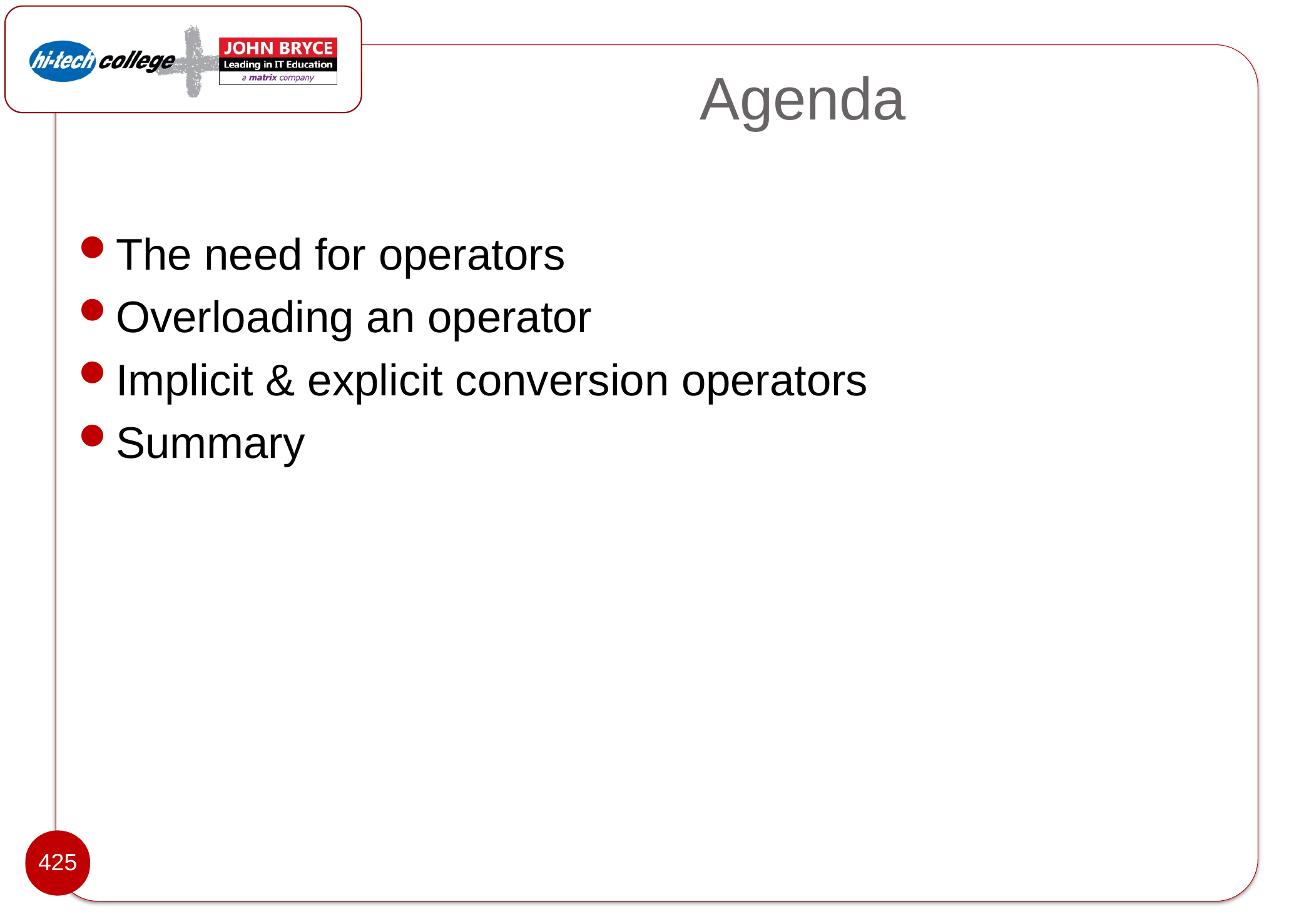

# Agenda
The need for operators
Overloading an operator
Implicit & explicit conversion operators
Summary
425